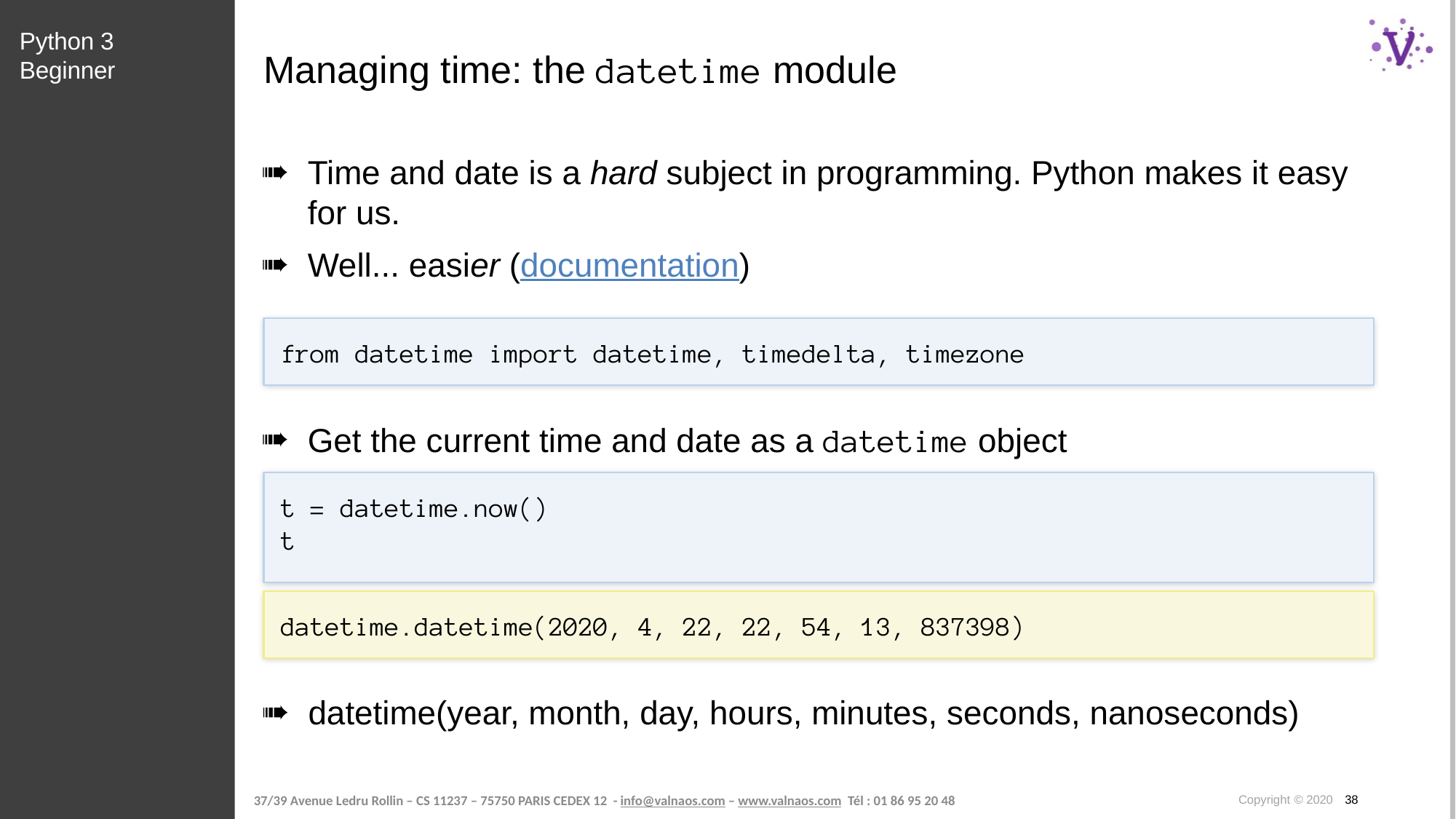

Python 3 Beginner
# Managing time: the datetime module
Time and date is a hard subject in programming. Python makes it easy for us.
Well... easier (documentation)
from datetime import datetime, timedelta, timezone
Get the current time and date as a datetime object
t = datetime.now()
t
datetime.datetime(2020, 4, 22, 22, 54, 13, 837398)
datetime(year, month, day, hours, minutes, seconds, nanoseconds)
Copyright © 2020   38